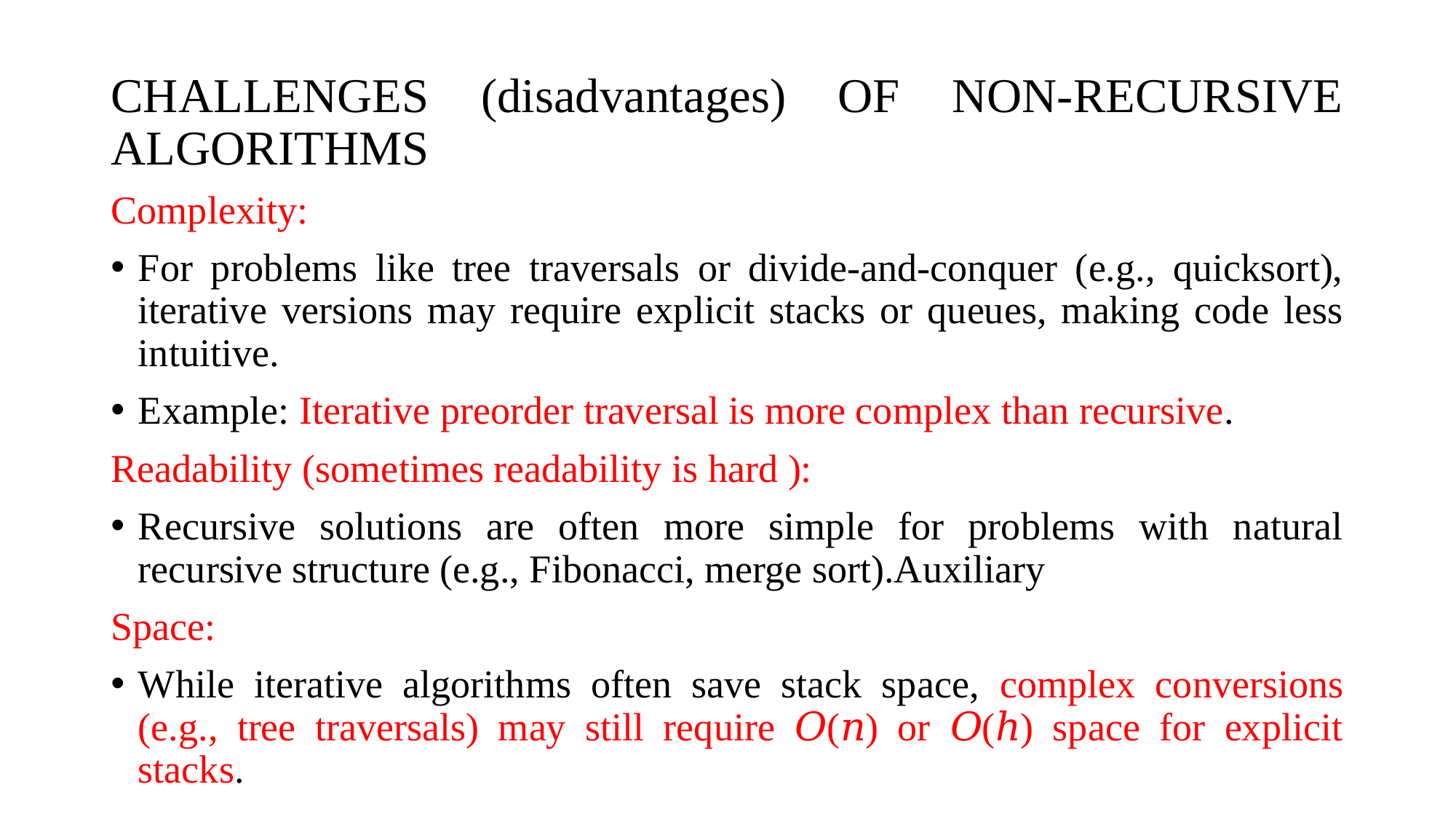

# CHALLENGES (disadvantages) OF NON-RECURSIVE ALGORITHMS
Complexity:
For problems like tree traversals or divide-and-conquer (e.g., quicksort), iterative versions may require explicit stacks or queues, making code less intuitive.
Example: Iterative preorder traversal is more complex than recursive.
Readability (sometimes readability is hard ):
Recursive solutions are often more simple for problems with natural recursive structure (e.g., Fibonacci, merge sort).Auxiliary
Space:
While iterative algorithms often save stack space, complex conversions (e.g., tree traversals) may still require 𝑂(𝑛) or 𝑂(ℎ) space for explicit stacks.